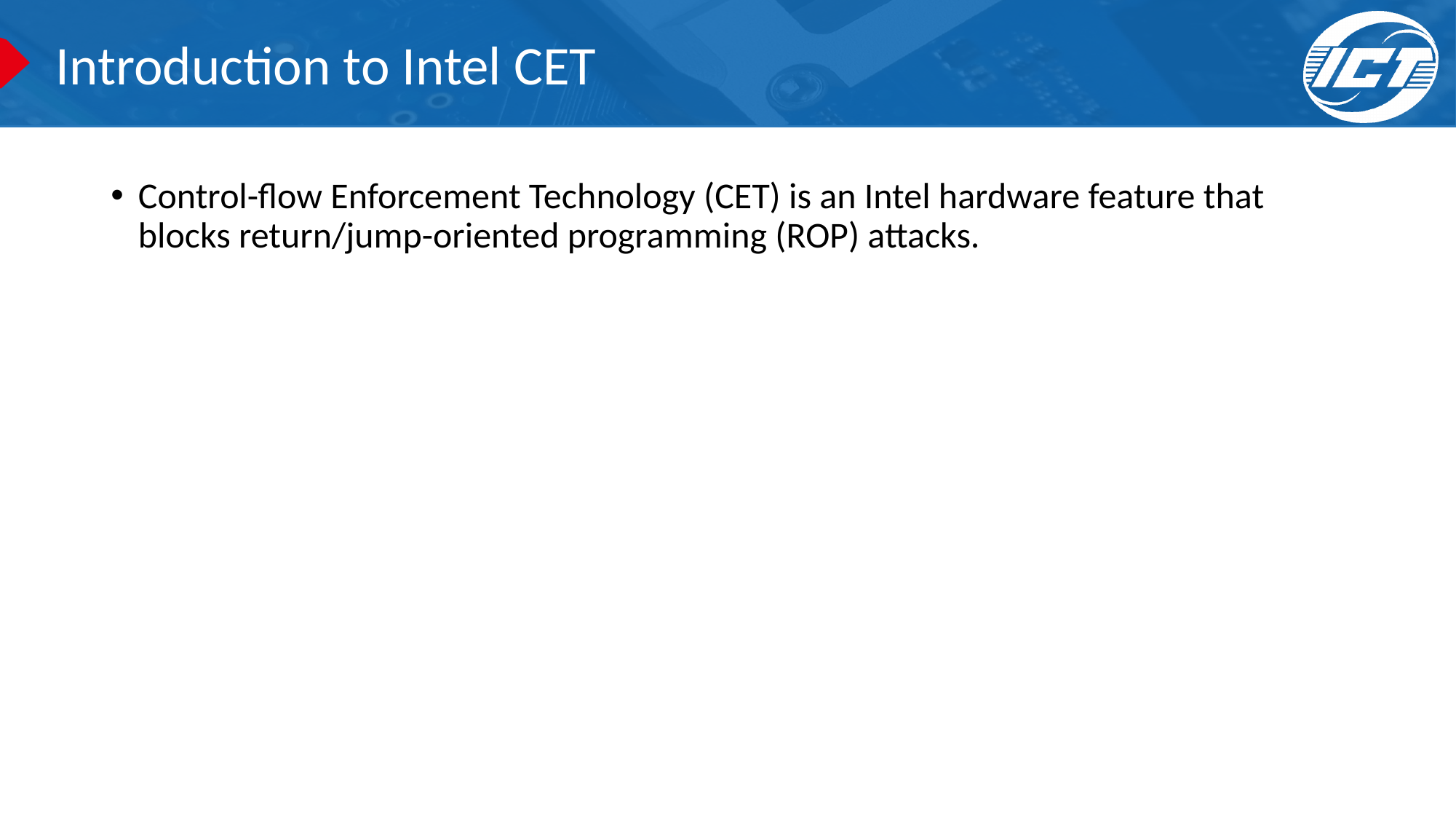

# Introduction to Intel CET
Control-flow Enforcement Technology (CET) is an Intel hardware feature that blocks return/jump-oriented programming (ROP) attacks.